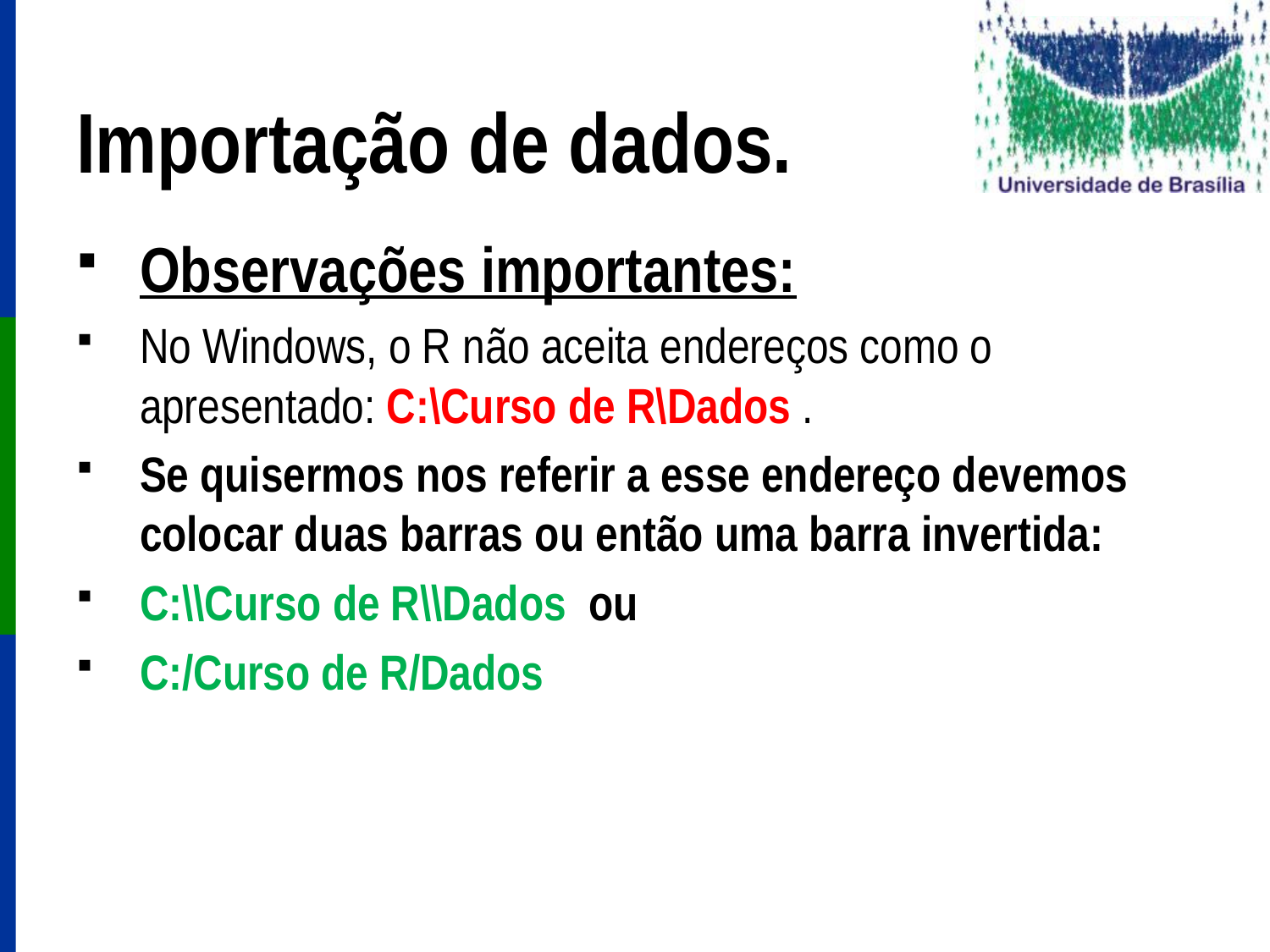

# Importação de dados.
Observações importantes:
No Windows, o R não aceita endereços como o apresentado: C:\Curso de R\Dados .
Se quisermos nos referir a esse endereço devemos colocar duas barras ou então uma barra invertida:
C:\\Curso de R\\Dados  ou
C:/Curso de R/Dados